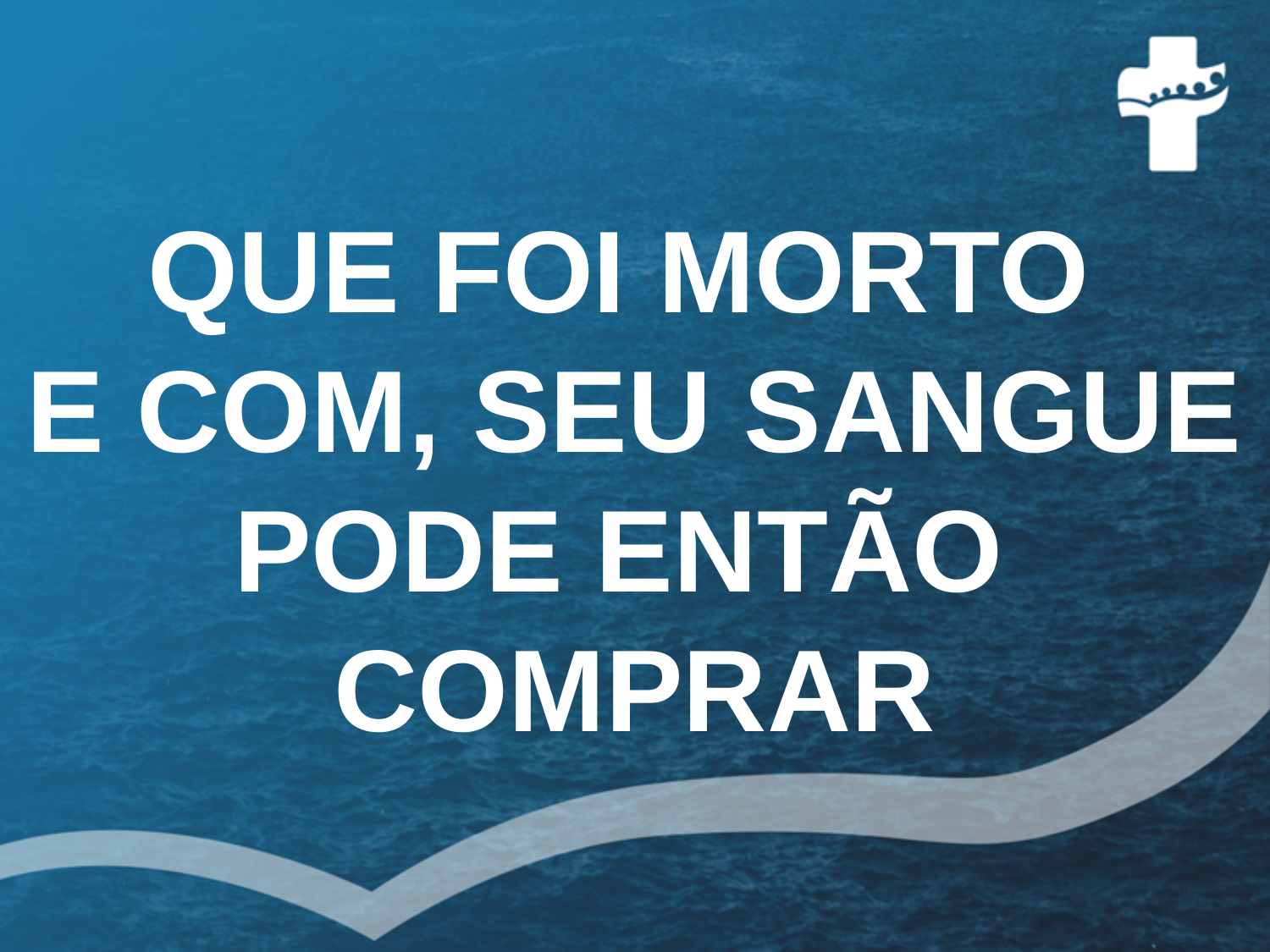

# QUE FOI MORTO E COM, SEU SANGUE PODE ENTÃO COMPRAR